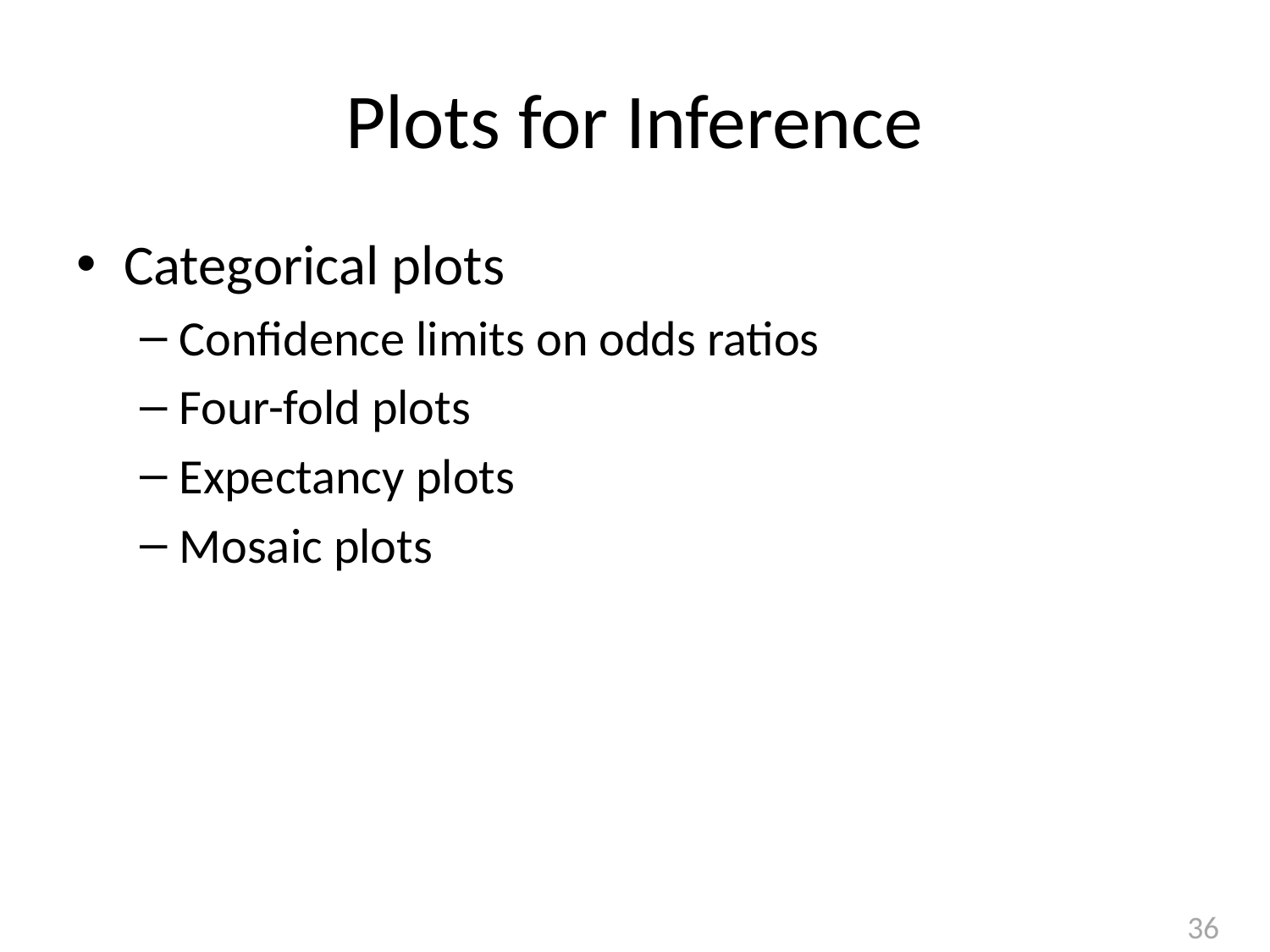

# Plots for Inference
Categorical plots
Confidence limits on odds ratios
Four-fold plots
Expectancy plots
Mosaic plots